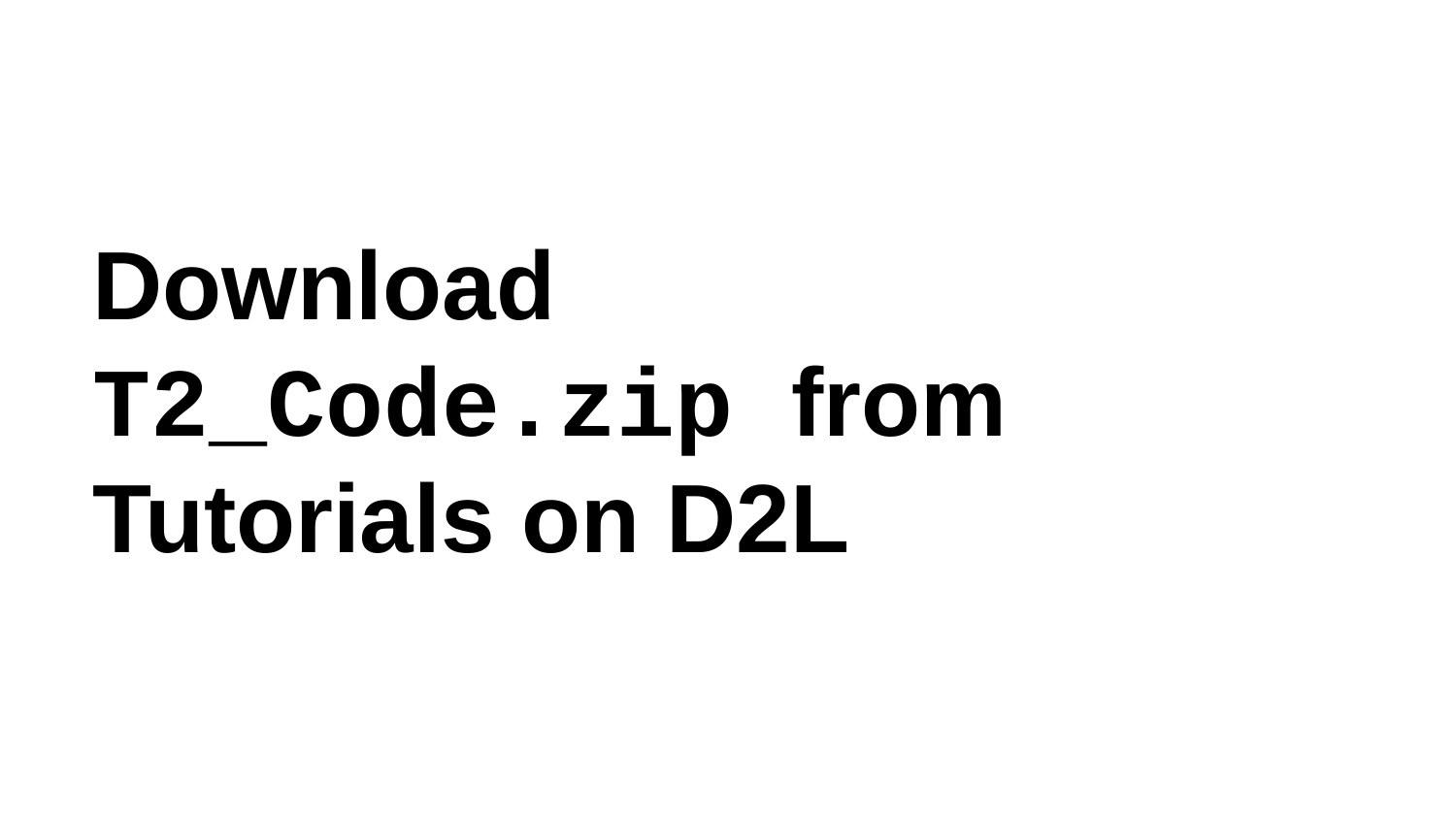

# Download T2_Code.zip from Tutorials on D2L